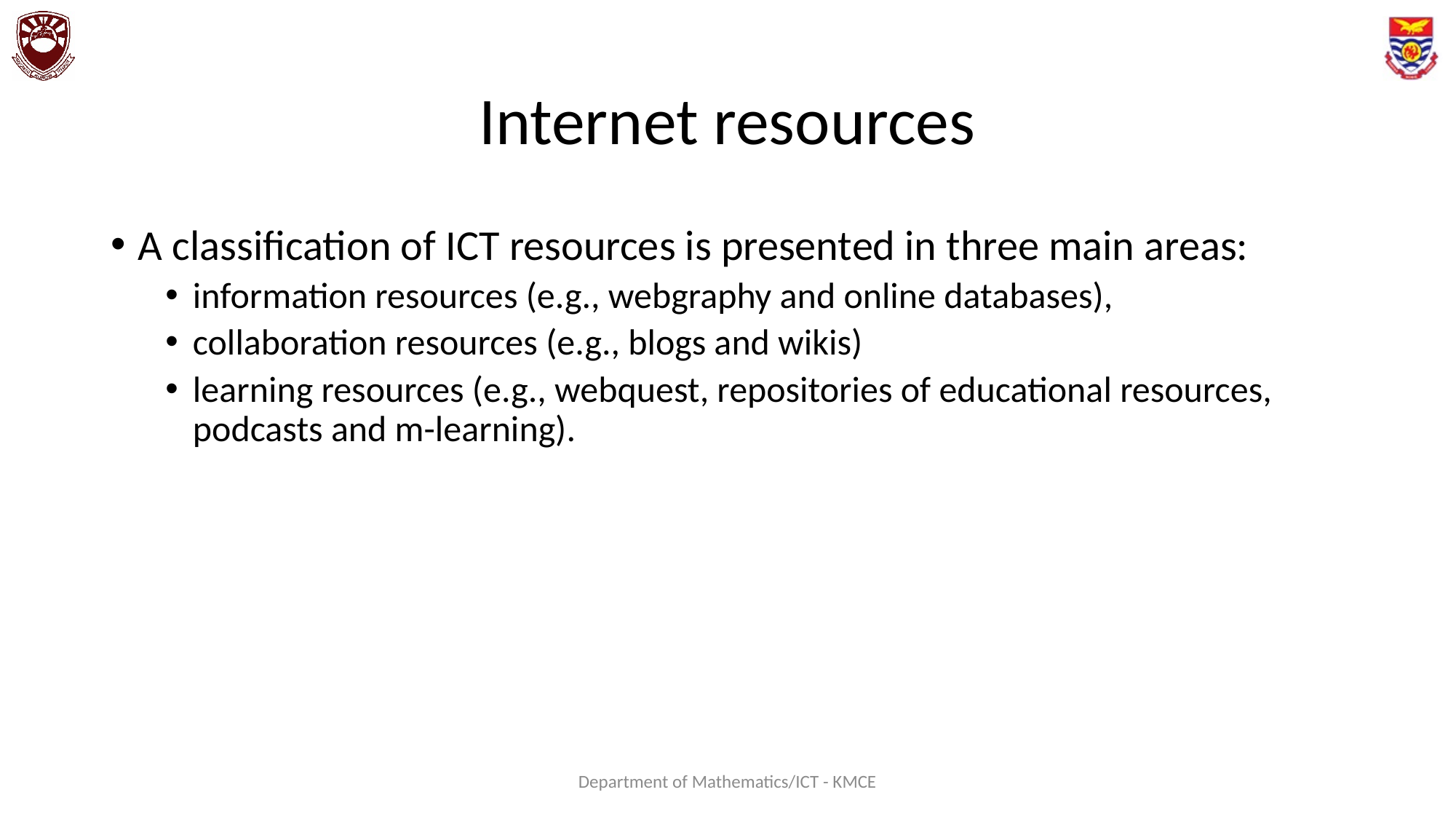

# Internet resources
A classification of ICT resources is presented in three main areas:
information resources (e.g., webgraphy and online databases),
collaboration resources (e.g., blogs and wikis)
learning resources (e.g., webquest, repositories of educational resources, podcasts and m-learning).
Department of Mathematics/ICT - KMCE
144